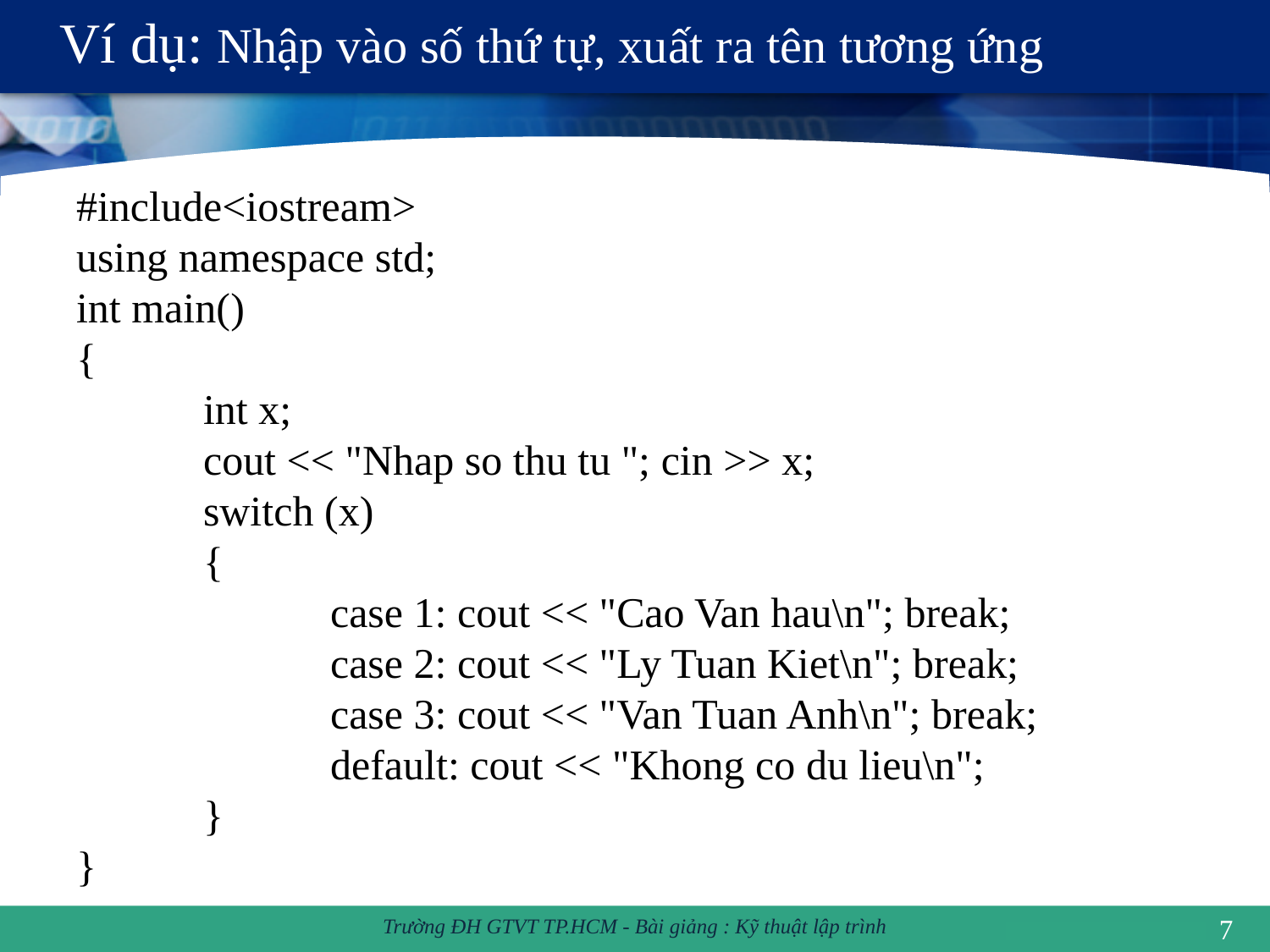

# Ví dụ: Nhập vào số thứ tự, xuất ra tên tương ứng
#include<iostream>
using namespace std;
int main()
{
	int x;
	cout << "Nhap so thu tu "; cin >> x;
	switch (x)
	{
		case 1: cout << "Cao Van hau\n"; break;
		case 2: cout << "Ly Tuan Kiet\n"; break;
		case 3: cout << "Van Tuan Anh\n"; break;
		default: cout << "Khong co du lieu\n";
	}
}
7
Trường ĐH GTVT TP.HCM - Bài giảng : Kỹ thuật lập trình